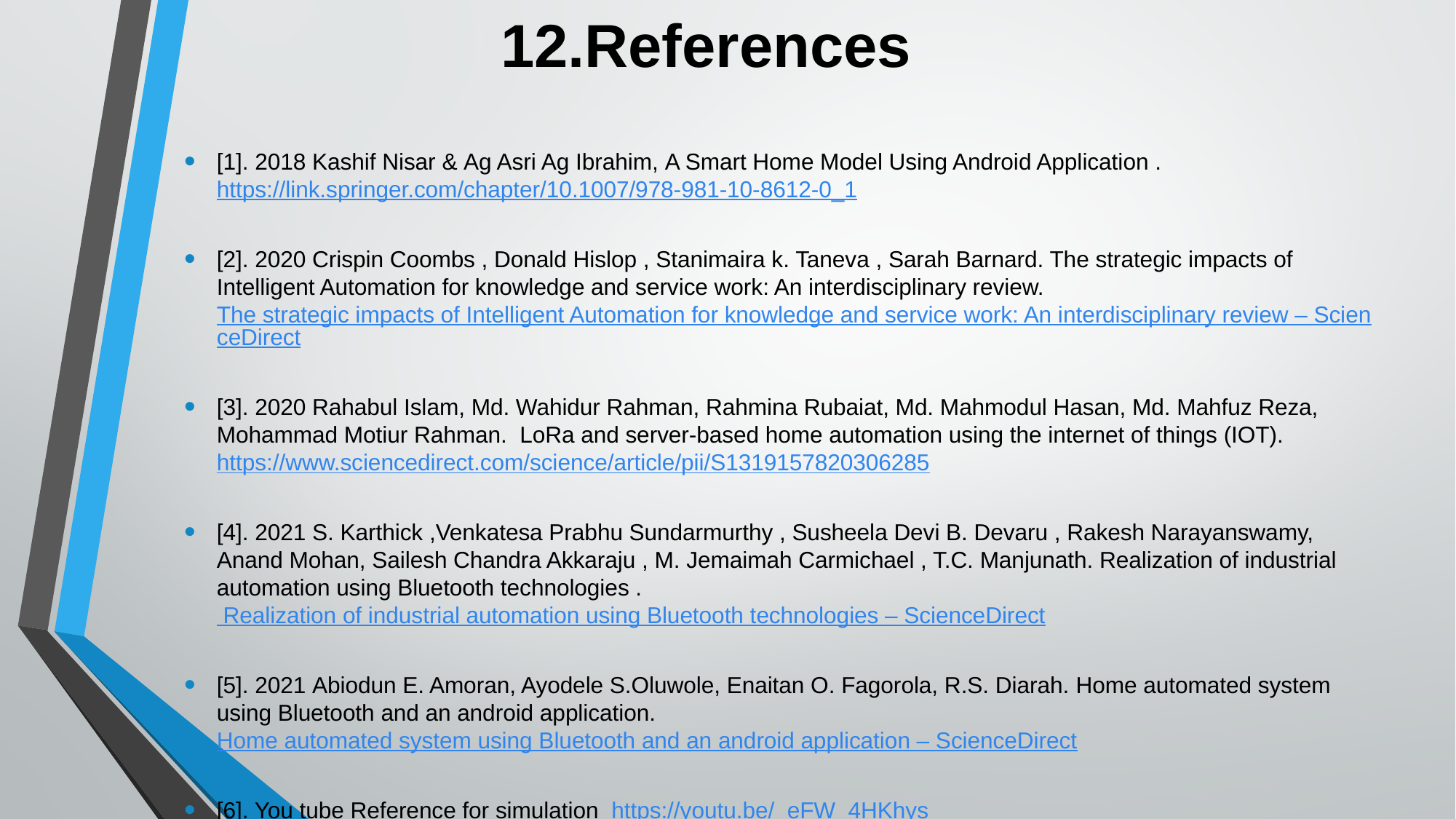

# 12.References
[1]. 2018 Kashif Nisar & Ag Asri Ag Ibrahim, A Smart Home Model Using Android Application . https://link.springer.com/chapter/10.1007/978-981-10-8612-0_1

[2]. 2020 Crispin Coombs , Donald Hislop , Stanimaira k. Taneva , Sarah Barnard. The strategic impacts of Intelligent Automation for knowledge and service work: An interdisciplinary review. The strategic impacts of Intelligent Automation for knowledge and service work: An interdisciplinary review – ScienceDirect

[3]. 2020 Rahabul Islam, Md. Wahidur Rahman, Rahmina Rubaiat, Md. Mahmodul Hasan, Md. Mahfuz Reza, Mohammad Motiur Rahman.  LoRa and server-based home automation using the internet of things (IOT).  https://www.sciencedirect.com/science/article/pii/S1319157820306285

[4]. 2021 S. Karthick ,Venkatesa Prabhu Sundarmurthy , Susheela Devi B. Devaru , Rakesh Narayanswamy, Anand Mohan, Sailesh Chandra Akkaraju , M. Jemaimah Carmichael , T.C. Manjunath. Realization of industrial automation using Bluetooth technologies . Realization of industrial automation using Bluetooth technologies – ScienceDirect

[5]. 2021 Abiodun E. Amoran, Ayodele S.Oluwole, Enaitan O. Fagorola, R.S. Diarah. Home automated system using Bluetooth and an android application. Home automated system using Bluetooth and an android application – ScienceDirect

[6]. You tube Reference for simulation  https://youtu.be/_eFW_4HKhys